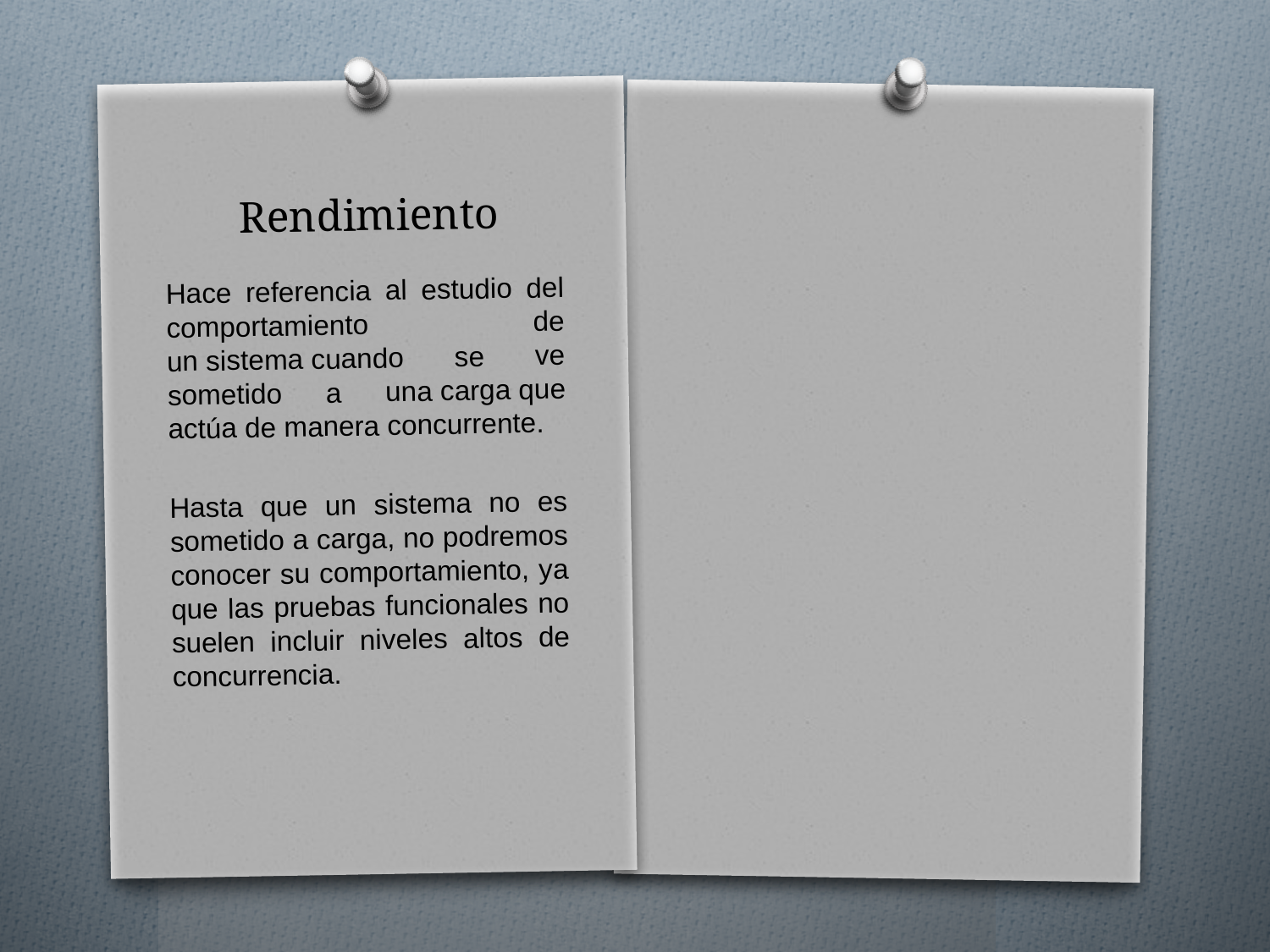

# Rendimiento

Hace referencia al estudio del comportamiento de un sistema cuando se ve sometido a una carga que actúa de manera concurrente.

Hasta que un sistema no es sometido a carga, no podremos conocer su comportamiento, ya que las pruebas funcionales no suelen incluir niveles altos de concurrencia.